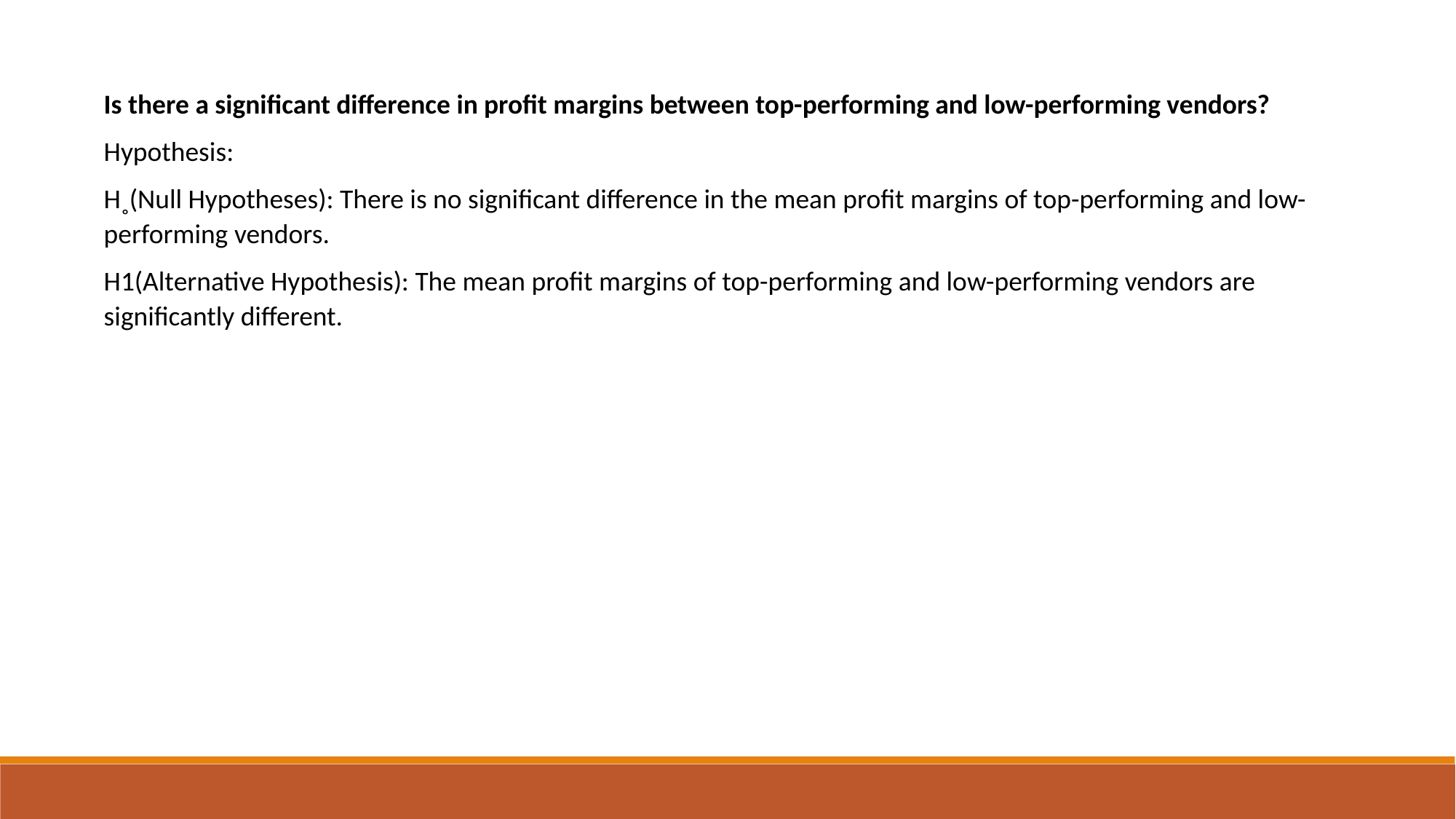

Is there a significant difference in profit margins between top-performing and low-performing vendors?
Hypothesis:
H˳(Null Hypotheses): There is no significant difference in the mean profit margins of top-performing and low-performing vendors.
H1(Alternative Hypothesis): The mean profit margins of top-performing and low-performing vendors are significantly different.